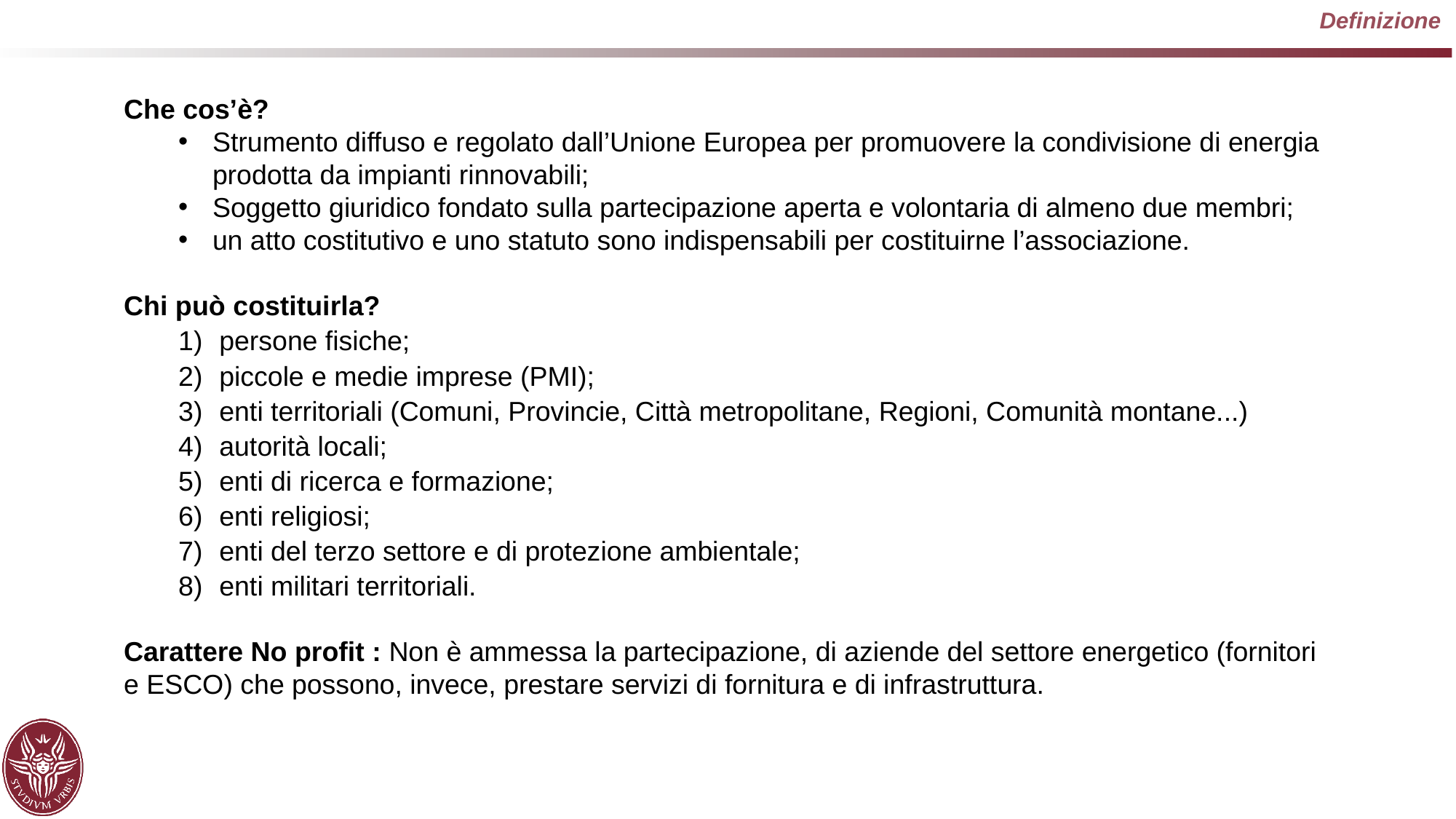

Definizione
Che cos’è?
Strumento diffuso e regolato dall’Unione Europea per promuovere la condivisione di energia prodotta da impianti rinnovabili;
Soggetto giuridico fondato sulla partecipazione aperta e volontaria di almeno due membri;
un atto costitutivo e uno statuto sono indispensabili per costituirne l’associazione.

Chi può costituirla?
persone fisiche;
piccole e medie imprese (PMI);
enti territoriali (Comuni, Provincie, Città metropolitane, Regioni, Comunità montane...)
autorità locali;
enti di ricerca e formazione;
enti religiosi;
enti del terzo settore e di protezione ambientale;
enti militari territoriali.

Carattere No profit : Non è ammessa la partecipazione, di aziende del settore energetico (fornitori e ESCO) che possono, invece, prestare servizi di fornitura e di infrastruttura.